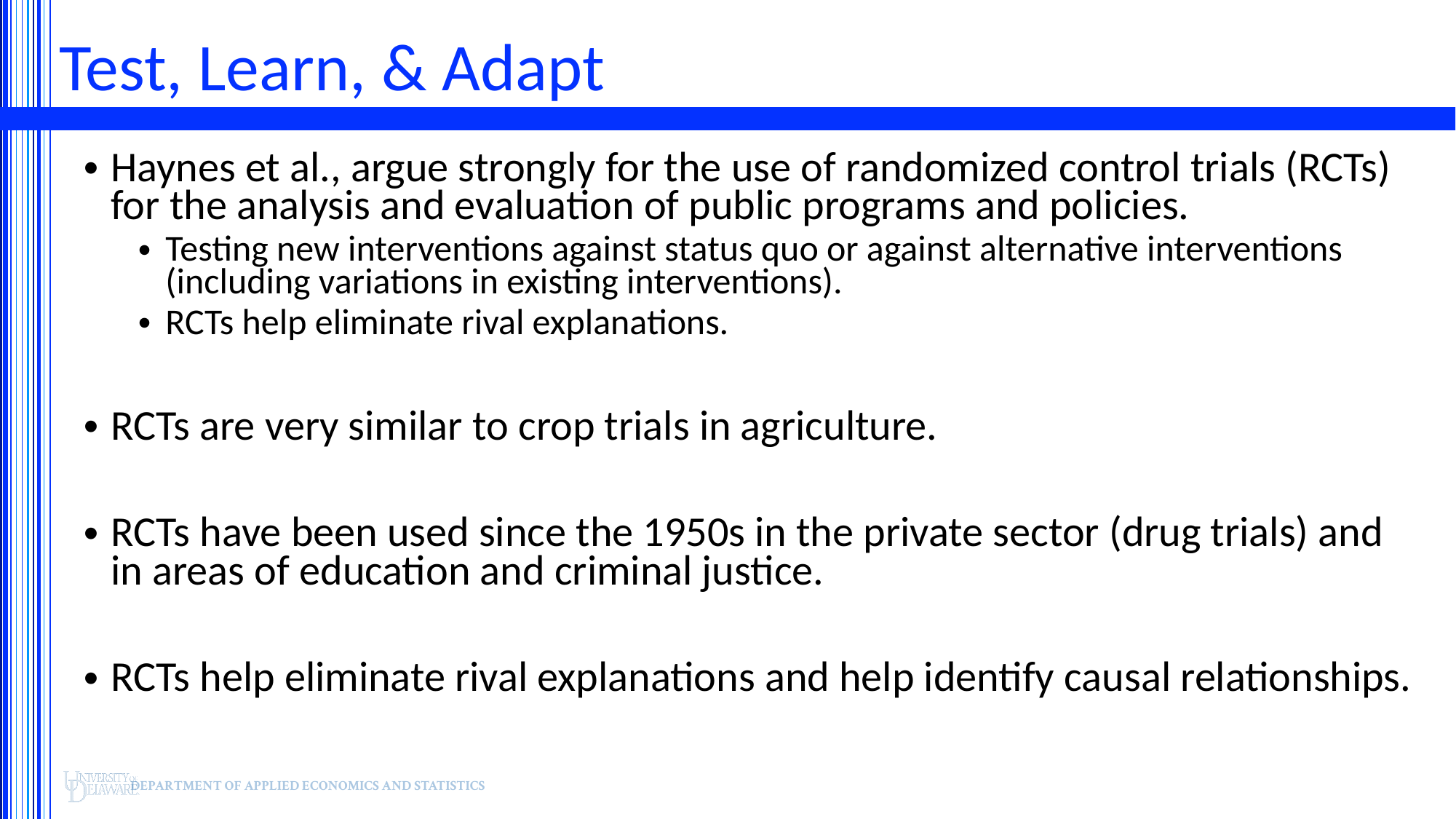

# Test, Learn, & Adapt
Haynes et al., argue strongly for the use of randomized control trials (RCTs) for the analysis and evaluation of public programs and policies.
Testing new interventions against status quo or against alternative interventions (including variations in existing interventions).
RCTs help eliminate rival explanations.

RCTs are very similar to crop trials in agriculture.

RCTs have been used since the 1950s in the private sector (drug trials) and in areas of education and criminal justice.

RCTs help eliminate rival explanations and help identify causal relationships.